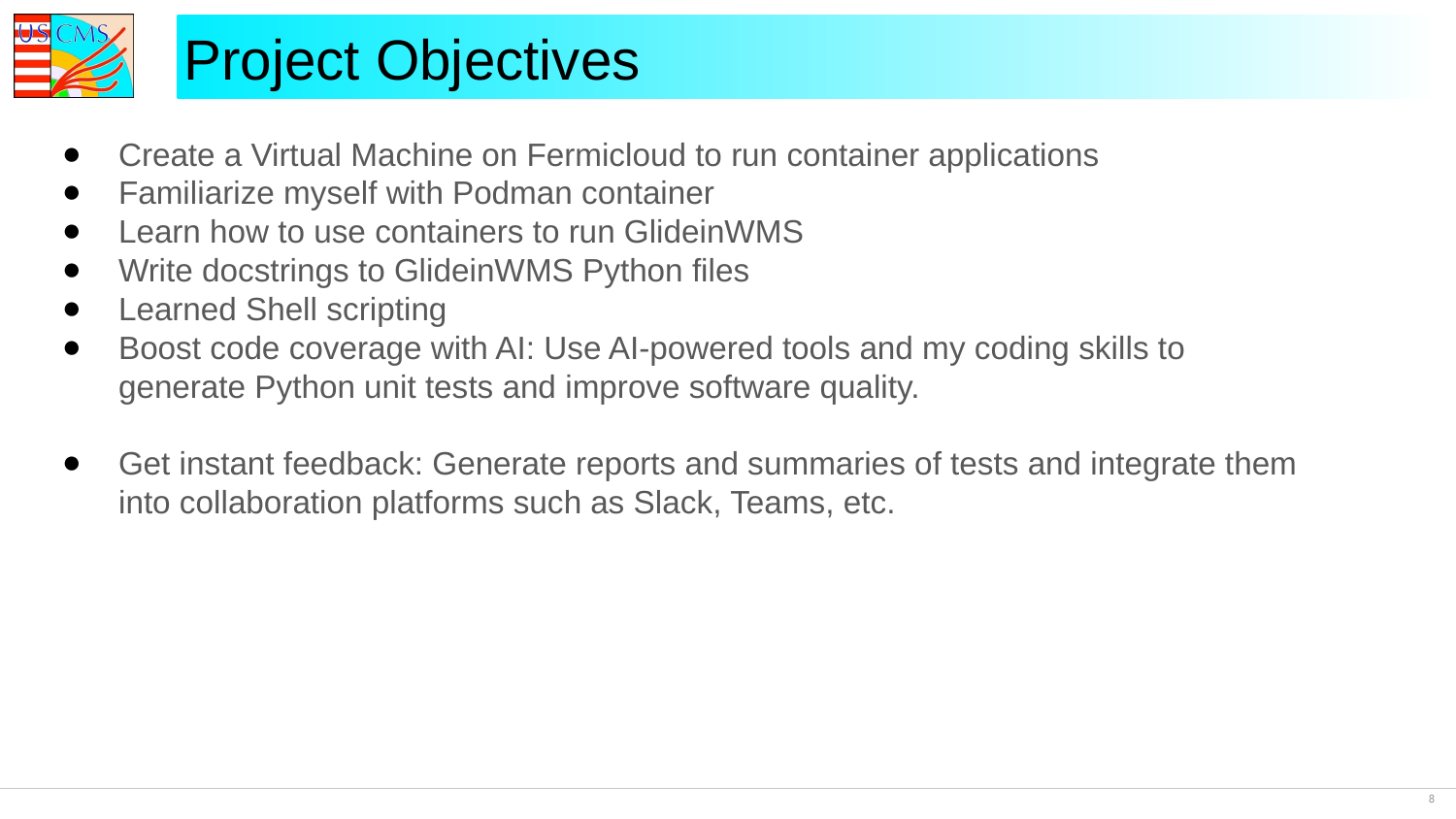

# Project Objectives
Create a Virtual Machine on Fermicloud to run container applications
Familiarize myself with Podman container
Learn how to use containers to run GlideinWMS
Write docstrings to GlideinWMS Python files
Learned Shell scripting
Boost code coverage with AI: Use AI-powered tools and my coding skills to
generate Python unit tests and improve software quality.

Get instant feedback: Generate reports and summaries of tests and integrate them
into collaboration platforms such as Slack, Teams, etc.

8